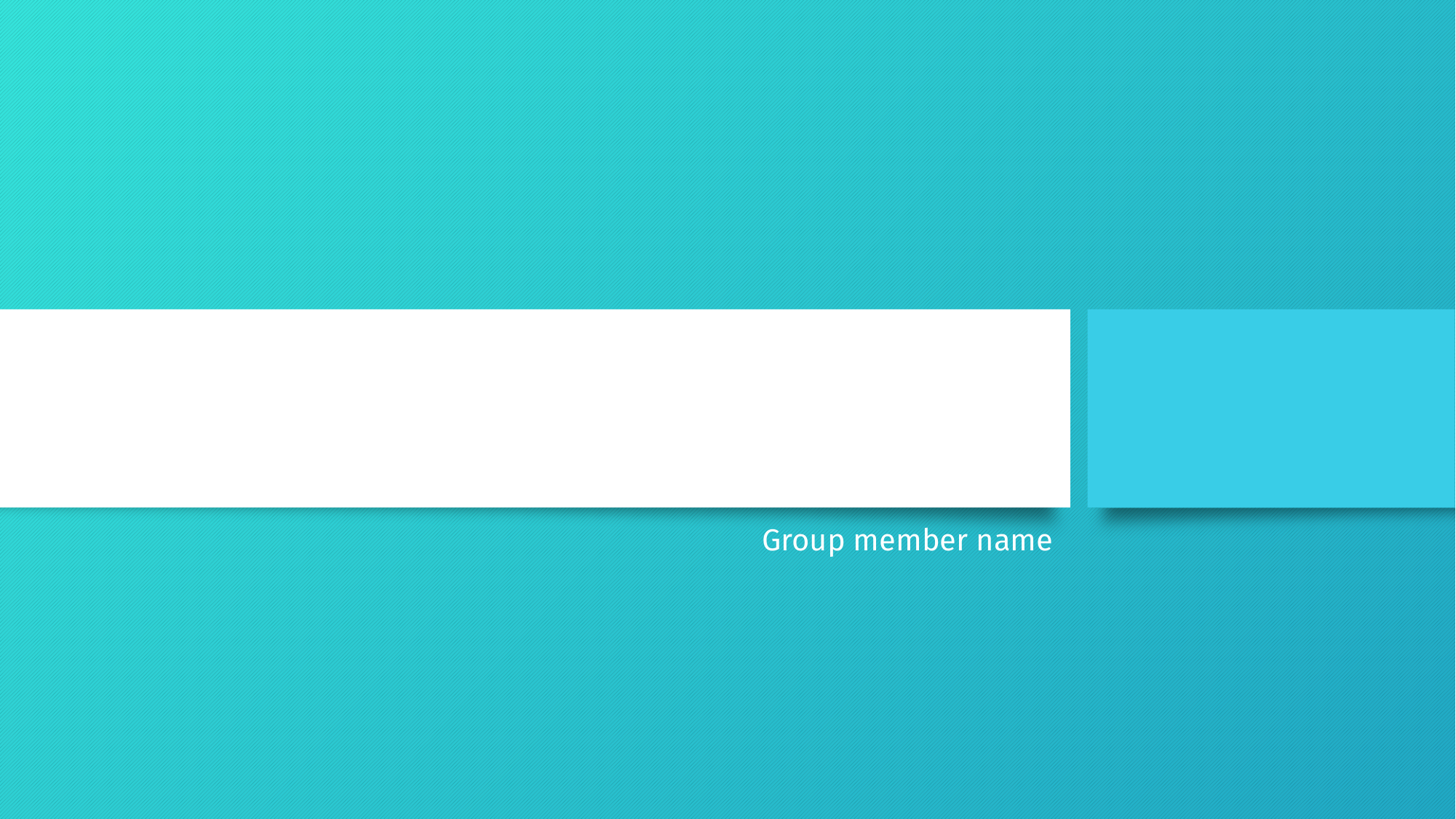

# Second Research Area
Group member name